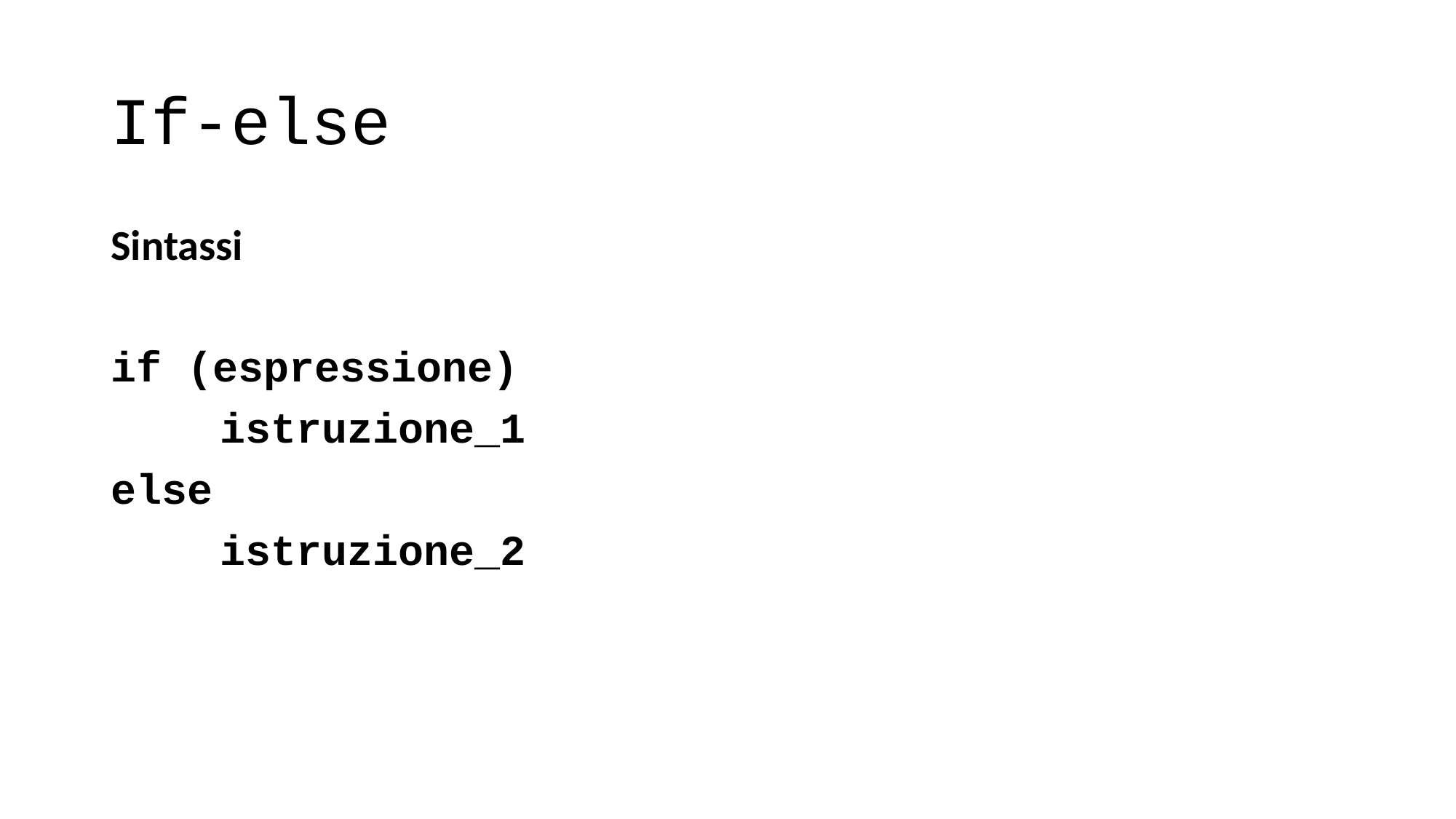

# If-else
Sintassi

if (espressione)
	istruzione_1
else
	istruzione_2